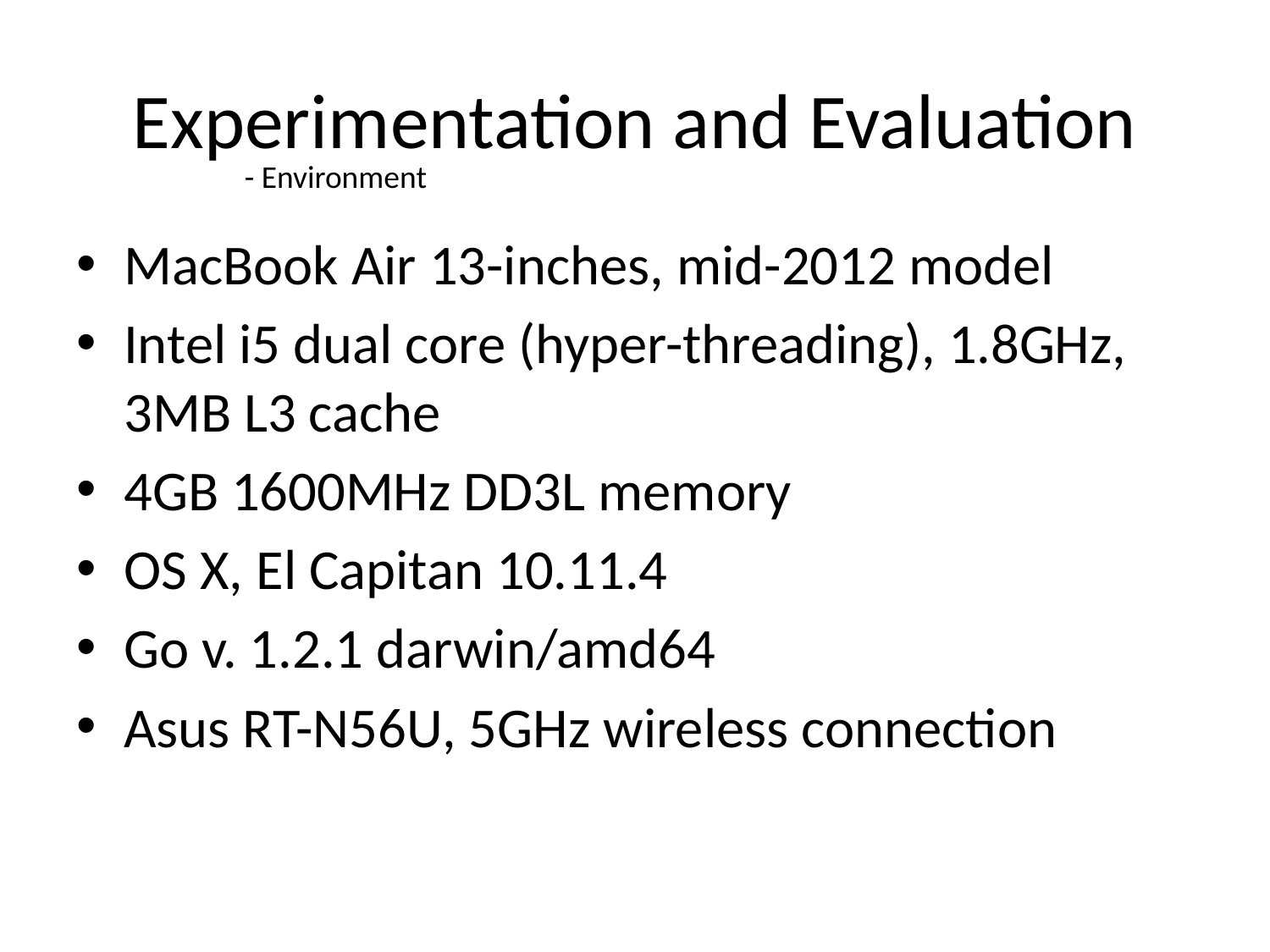

# Experimentation and Evaluation
- Environment
MacBook Air 13-inches, mid-2012 model
Intel i5 dual core (hyper-threading), 1.8GHz, 3MB L3 cache
4GB 1600MHz DD3L memory
OS X, El Capitan 10.11.4
Go v. 1.2.1 darwin/amd64
Asus RT-N56U, 5GHz wireless connection